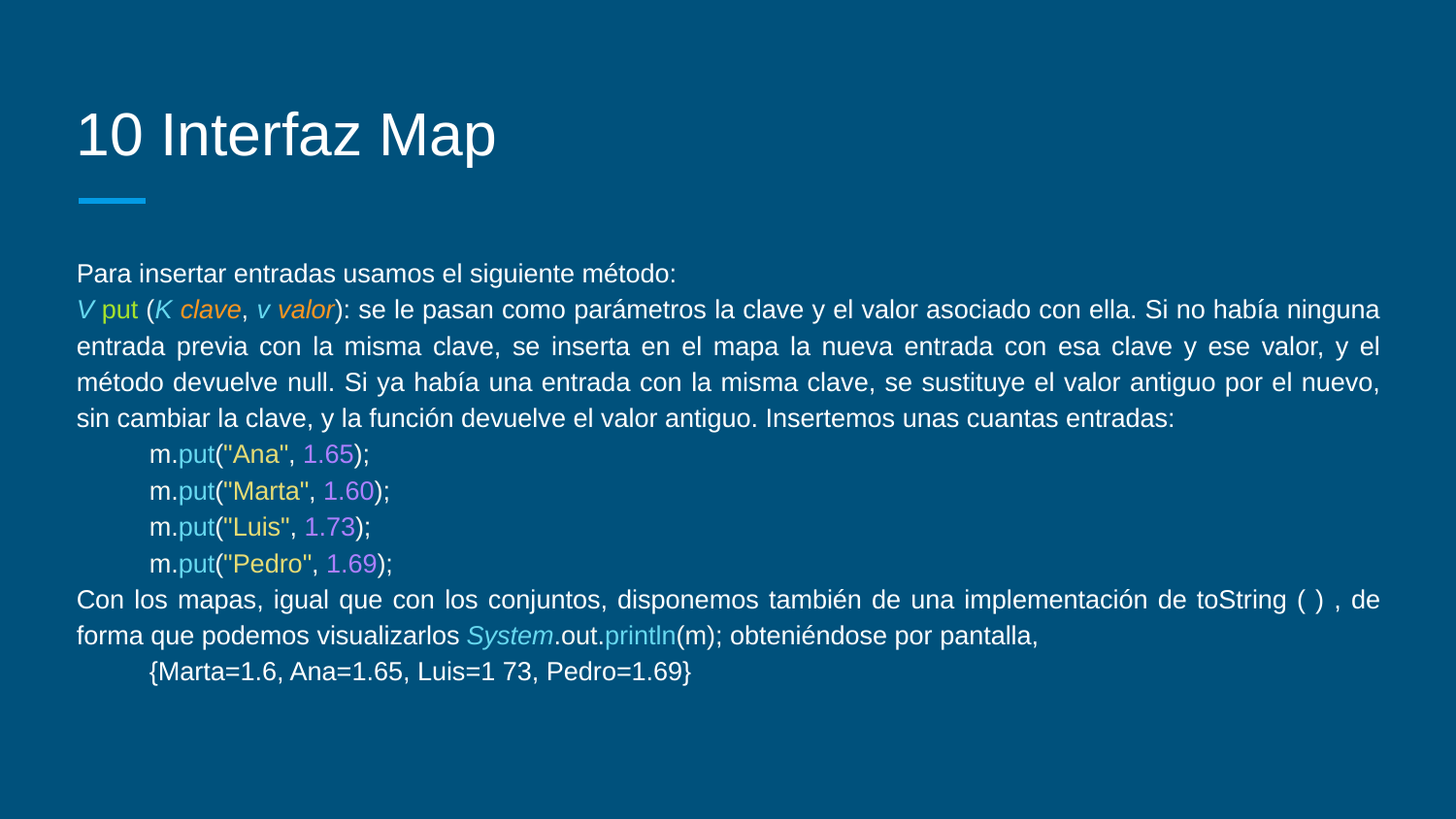

# 10 Interfaz Map
Para insertar entradas usamos el siguiente método:
V put (K clave, v valor): se le pasan como parámetros la clave y el valor asociado con ella. Si no había ninguna entrada previa con la misma clave, se inserta en el mapa la nueva entrada con esa clave y ese valor, y el método devuelve null. Si ya había una entrada con la misma clave, se sustituye el valor antiguo por el nuevo, sin cambiar la clave, y la función devuelve el valor antiguo. Insertemos unas cuantas entradas:
m.put("Ana", 1.65);
m.put("Marta", 1.60);
m.put("Luis", 1.73);
m.put("Pedro", 1.69);
Con los mapas, igual que con los conjuntos, disponemos también de una implementación de toString ( ) , de forma que podemos visualizarlos System.out.println(m); obteniéndose por pantalla,
{Marta=1.6, Ana=1.65, Luis=1 73, Pedro=1.69}